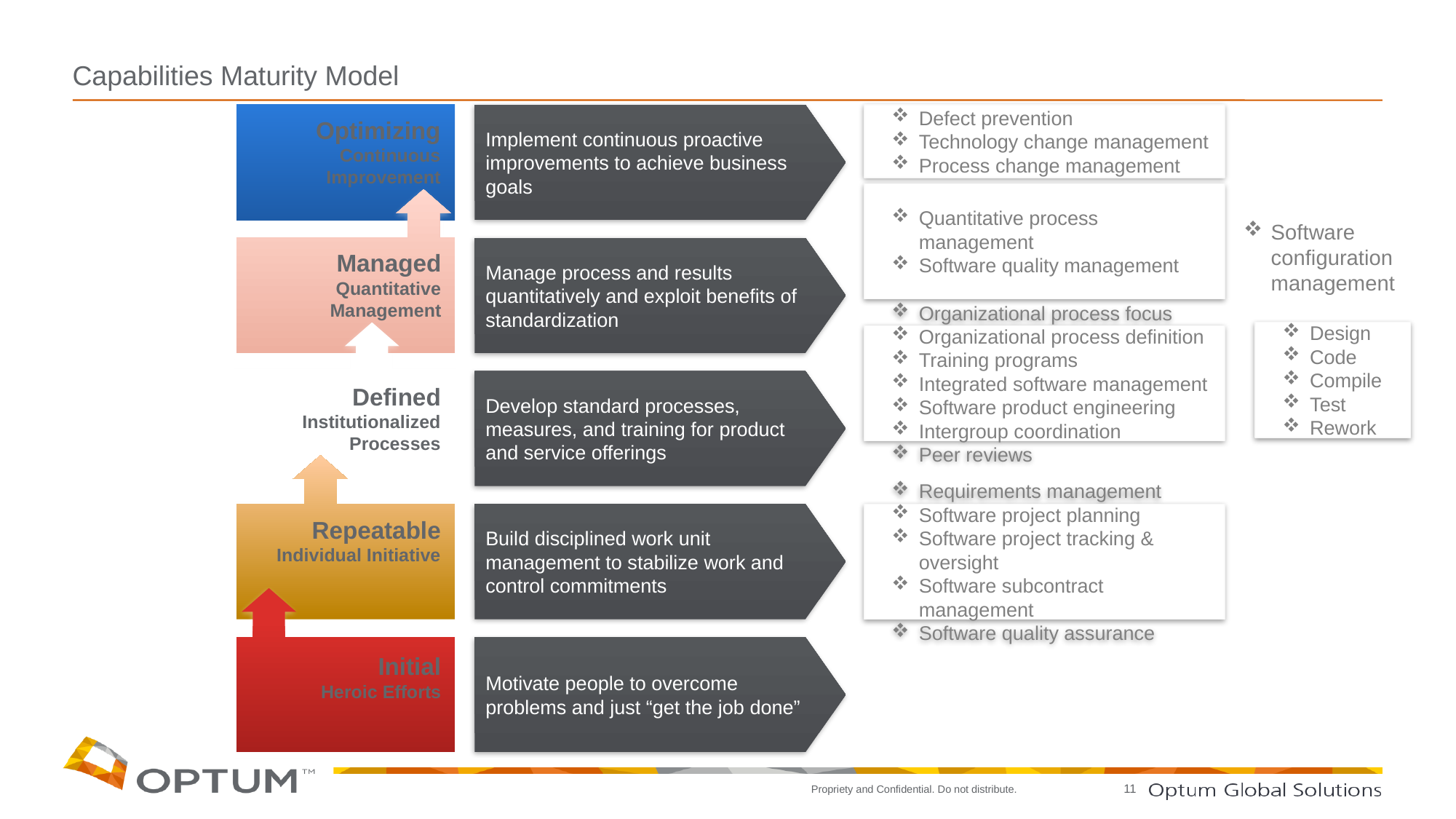

# Capabilities Maturity Model

Implement continuous proactive improvements to achieve business goals
Defect prevention
Technology change management
Process change management
Optimizing
Continuous
Improvement
Quantitative process management
Software quality management

Software configuration management
Manage process and results quantitatively and exploit benefits of standardization
Managed
Quantitative
Management

Design
Code
Compile
Test
Rework
Organizational process focus
Organizational process definition
Training programs
Integrated software management
Software product engineering
Intergroup coordination
Peer reviews
Develop standard processes, measures, and training for product and service offerings
Defined
Institutionalized
Processes

Build disciplined work unit management to stabilize work and control commitments
Requirements management
Software project planning
Software project tracking & oversight
Software subcontract management
Software quality assurance
Repeatable
Individual Initiative

Motivate people to overcome problems and just “get the job done”
Initial
Heroic Efforts
11